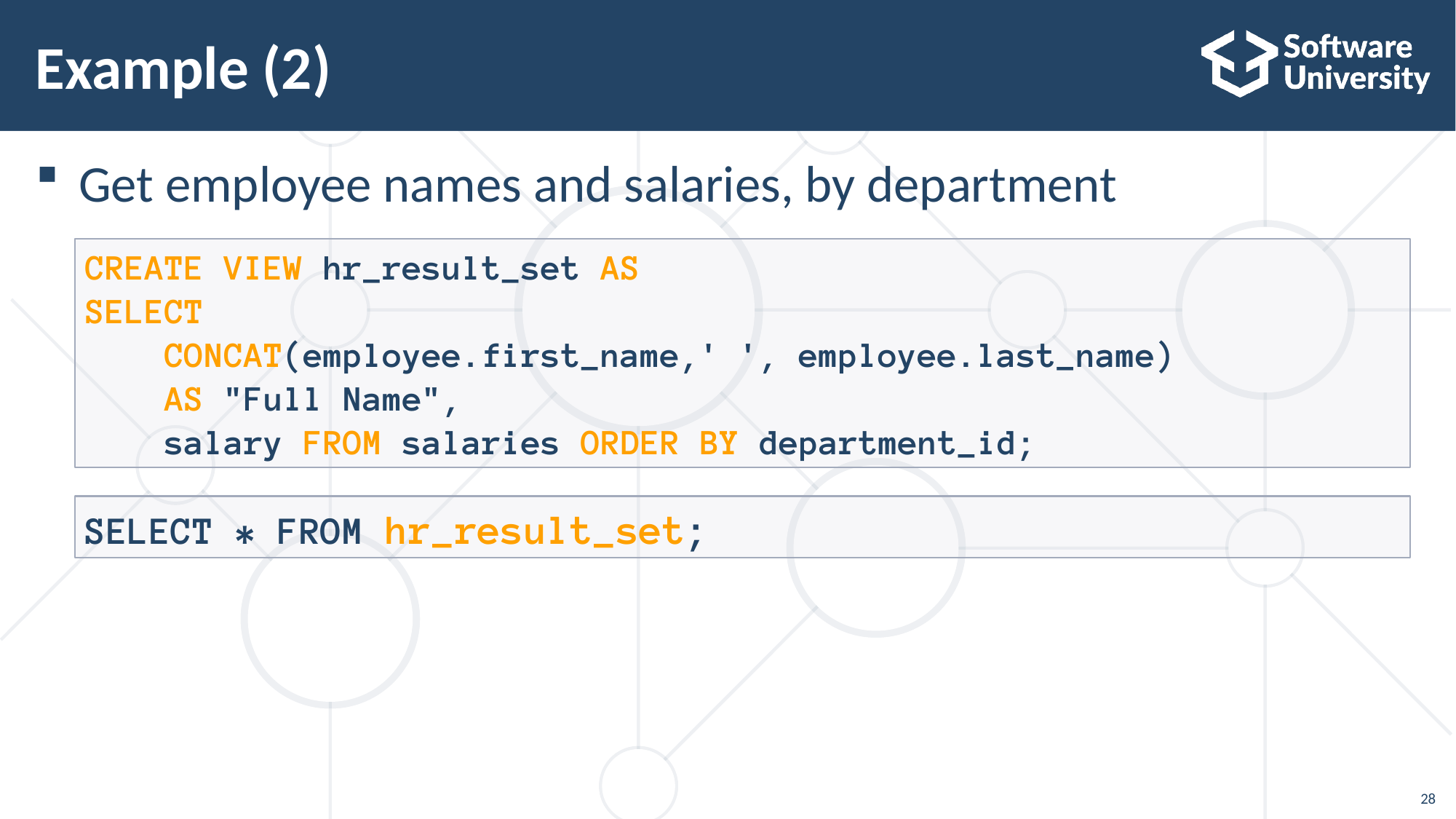

# Example (2)
Get employee names and salaries, by department
CREATE VIEW hr_result_set AS
SELECT
    CONCAT(employee.first_name,' ', employee.last_name)
    AS "Full Name",
    salary FROM salaries ORDER BY department_id;
SELECT * FROM hr_result_set;
28